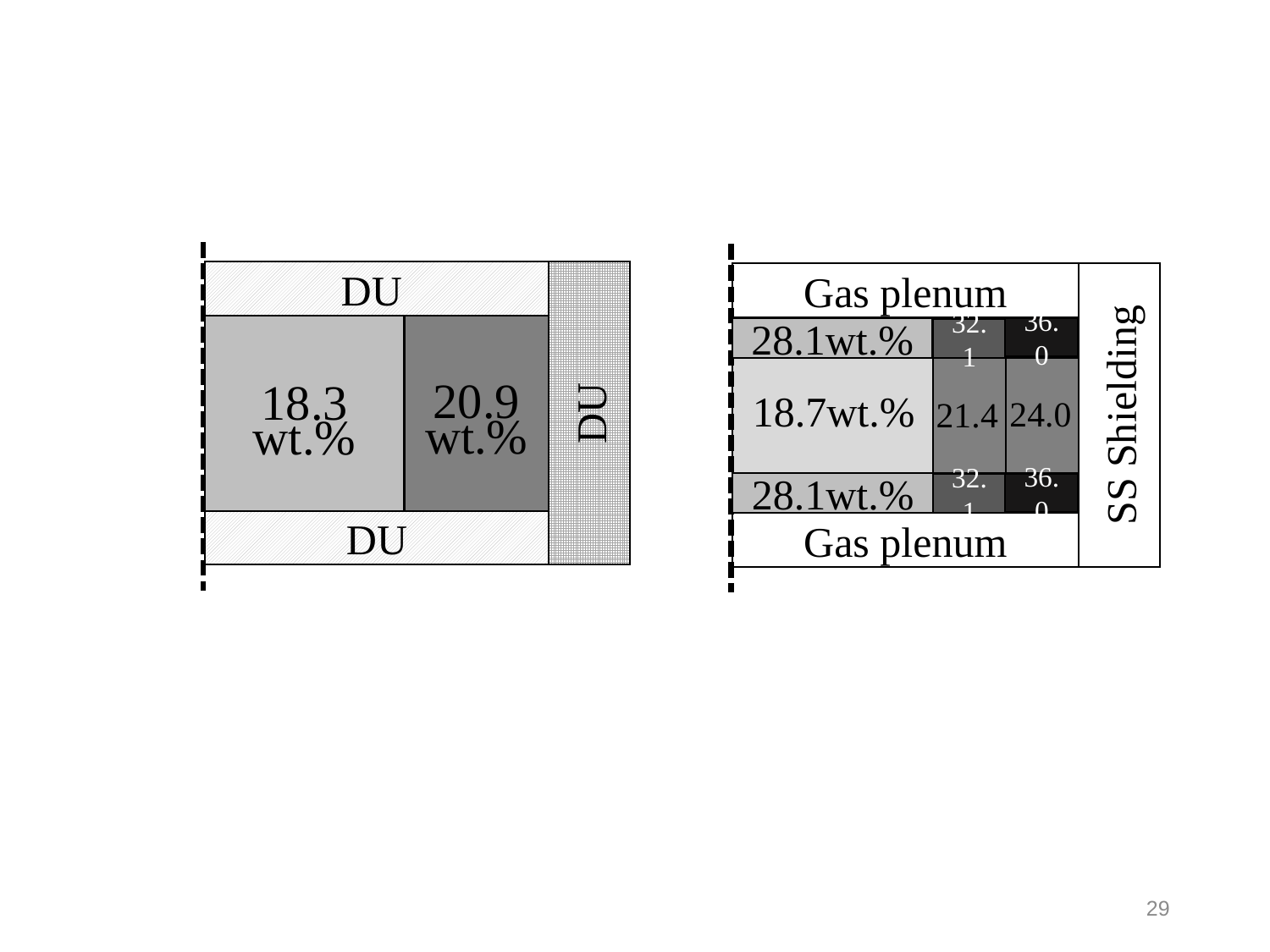

DU
DU

DU

Gas plenum
SS Shielding

Gas plenum

28.1wt.%
36.0
32.1

28.1wt.%
36.0
32.1
20.9
wt.%
18.3
wt.%
24.0
21.4
18.7wt.%
29